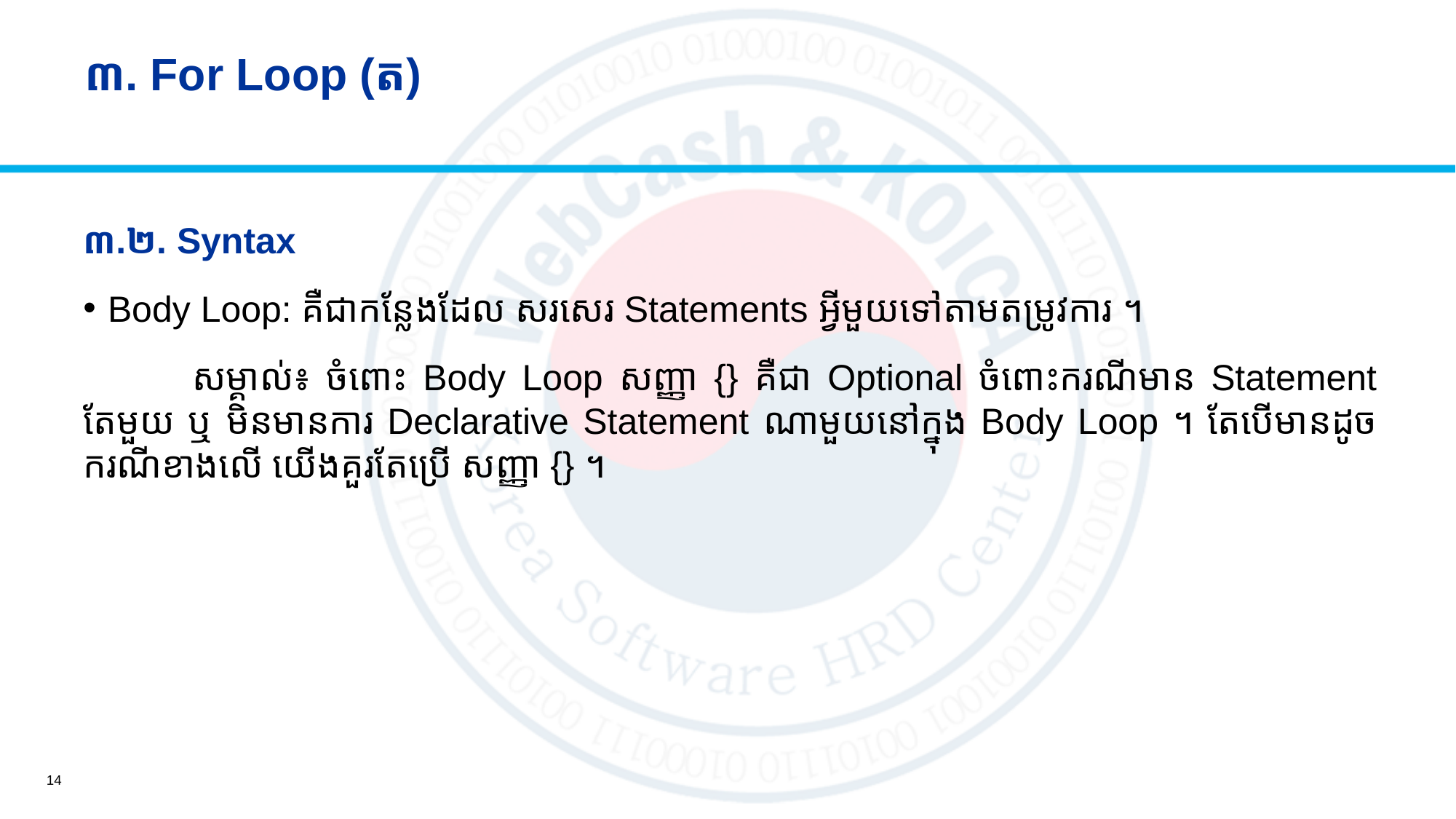

# ៣.​ For Loop (ត)
៣.២. Syntax
Body Loop: គឺជាកន្លែងដែល សរសេរ Statements​ អ្វីមួយទៅតាមតម្រូវការ​​​ ។
	សម្គាល់៖ ចំពោះ Body Loop សញ្ញា {} គឺជា Optional ចំពោះករណីមាន Statement តែមួយ ឬ មិនមានការ Declarative Statement ណាមួយនៅក្នុង​ Body Loop ។​ តែបើមានដូចករណីខាងលើ យើងគួរតែប្រើ សញ្ញា {} ។

14